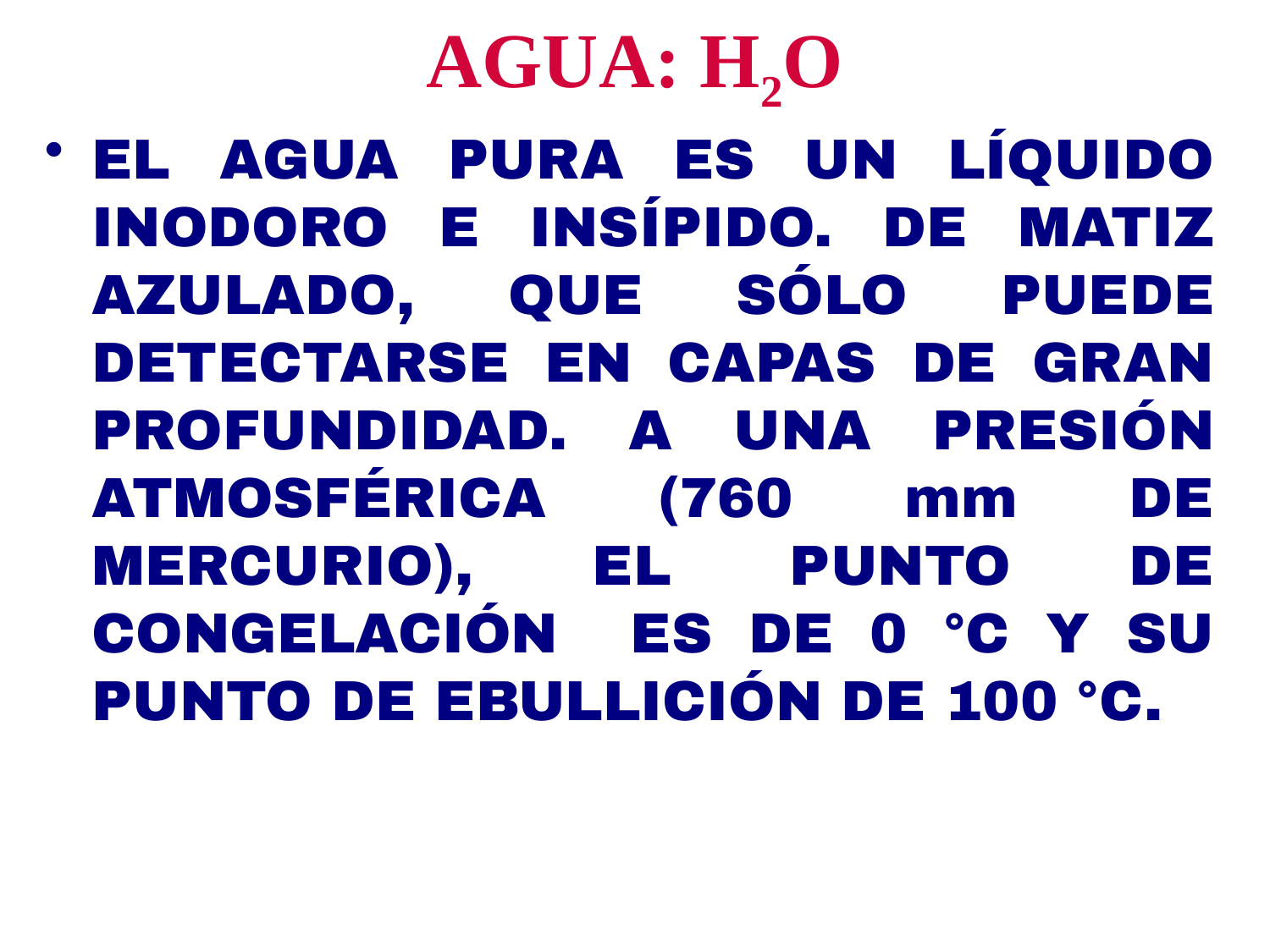

# AGUA: H2O
EL AGUA PURA ES UN LÍQUIDO INODORO E INSÍPIDO. DE MATIZ AZULADO, QUE SÓLO PUEDE DETECTARSE EN CAPAS DE GRAN PROFUNDIDAD. A UNA PRESIÓN ATMOSFÉRICA (760 mm DE MERCURIO), EL PUNTO DE CONGELACIÓN  ES DE 0 °C Y SU PUNTO DE EBULLICIÓN DE 100 °C.